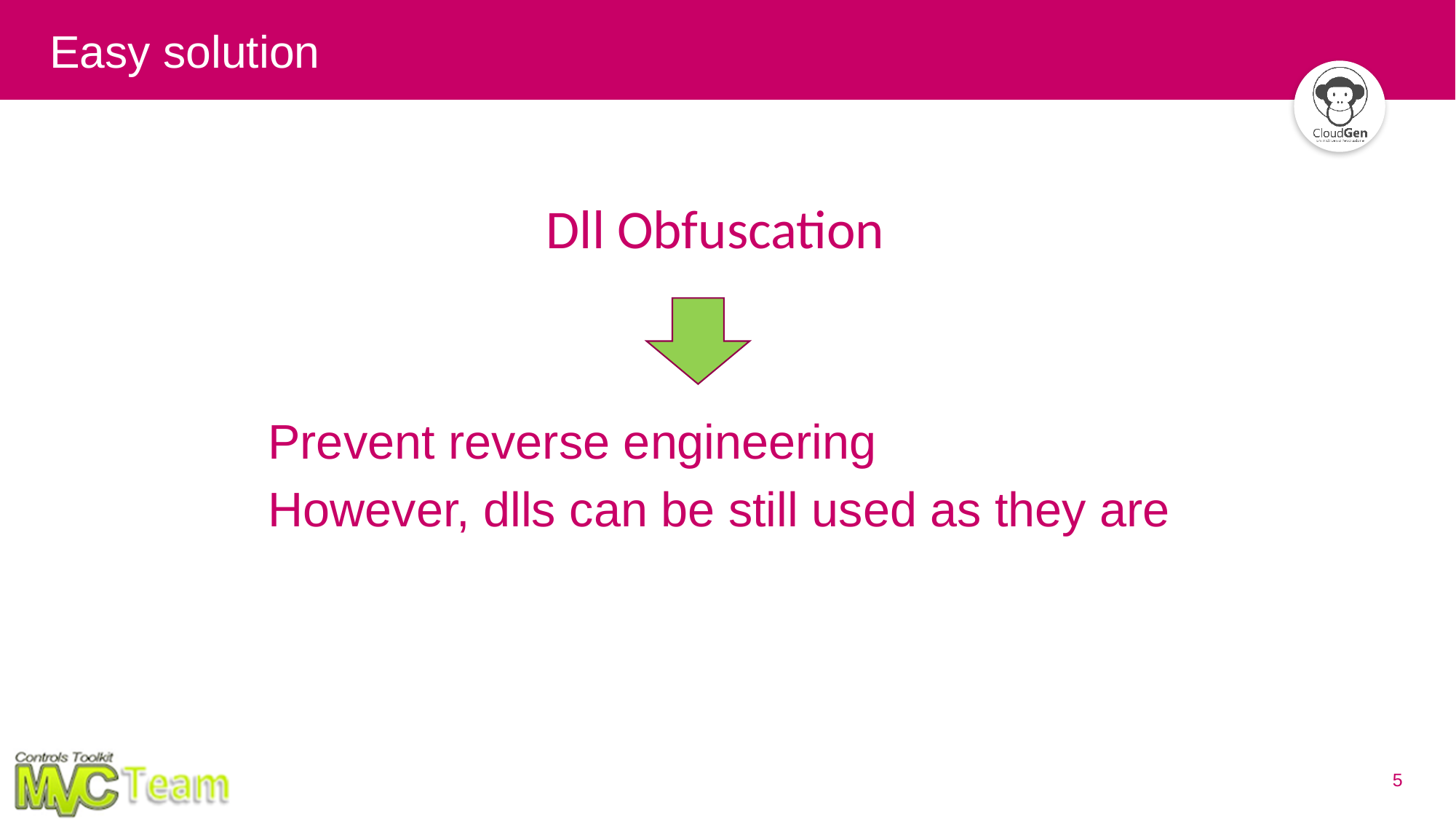

# Easy solution
Dll Obfuscation

Prevent reverse engineering
However, dlls can be still used as they are